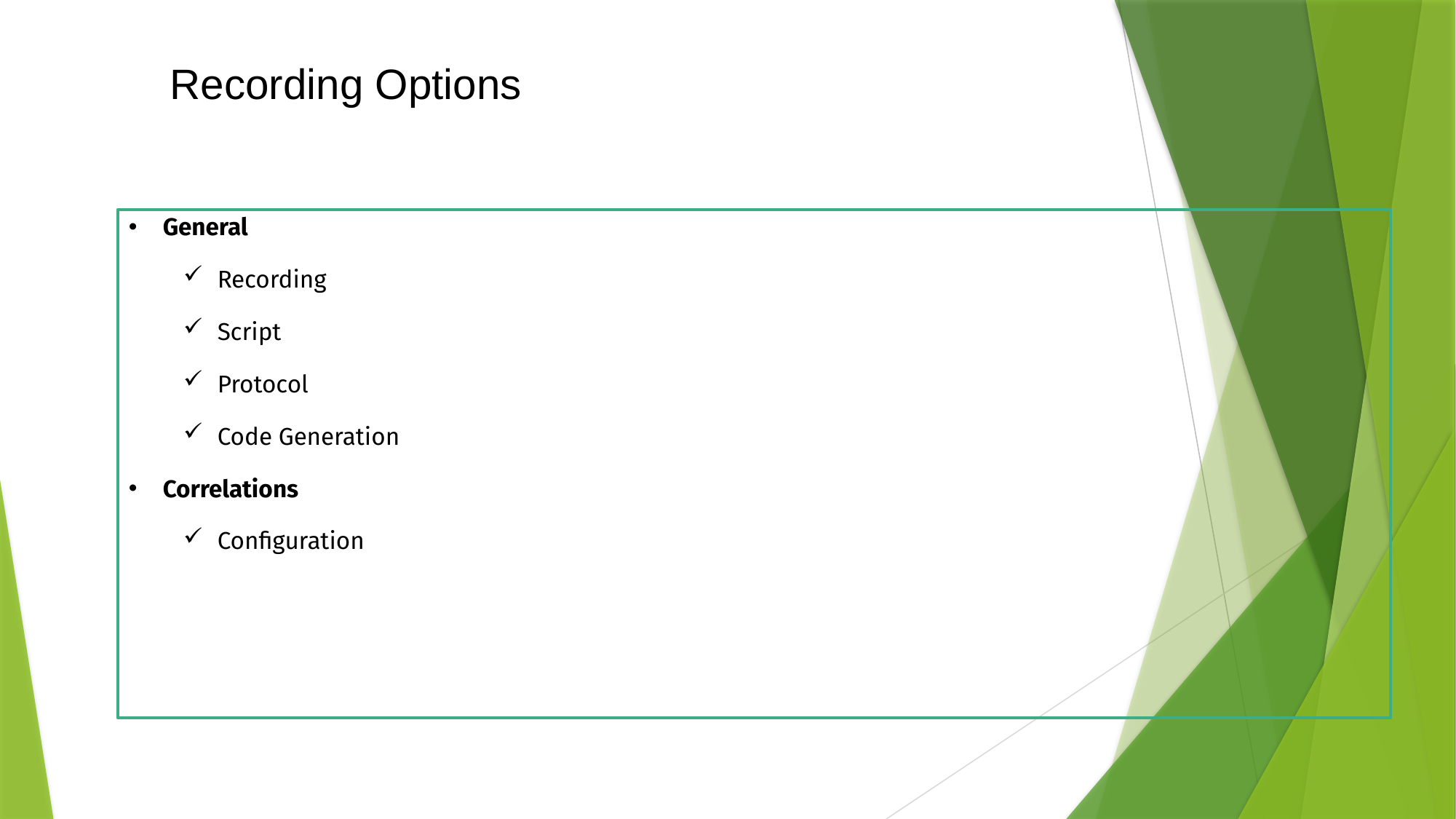

Recording Options
General

Recording

Script

Protocol

Code Generation

Correlations

Configuration